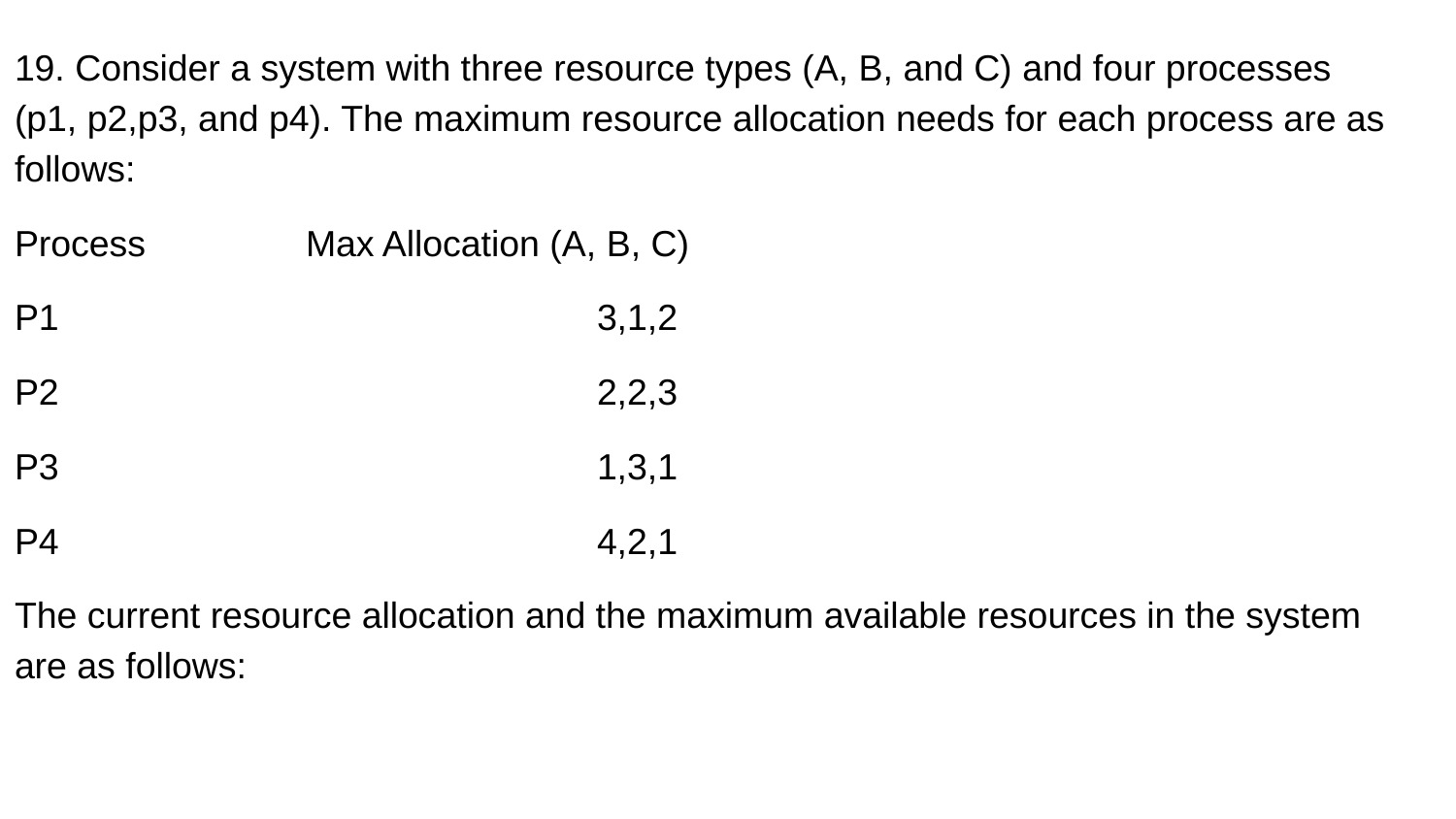

19. Consider a system with three resource types (A, B, and C) and four processes (p1, p2,p3, and p4). The maximum resource allocation needs for each process are as follows:
Process 		Max Allocation (A, B, C)
P1				3,1,2
P2				2,2,3
P3				1,3,1
P4				4,2,1
The current resource allocation and the maximum available resources in the system are as follows: